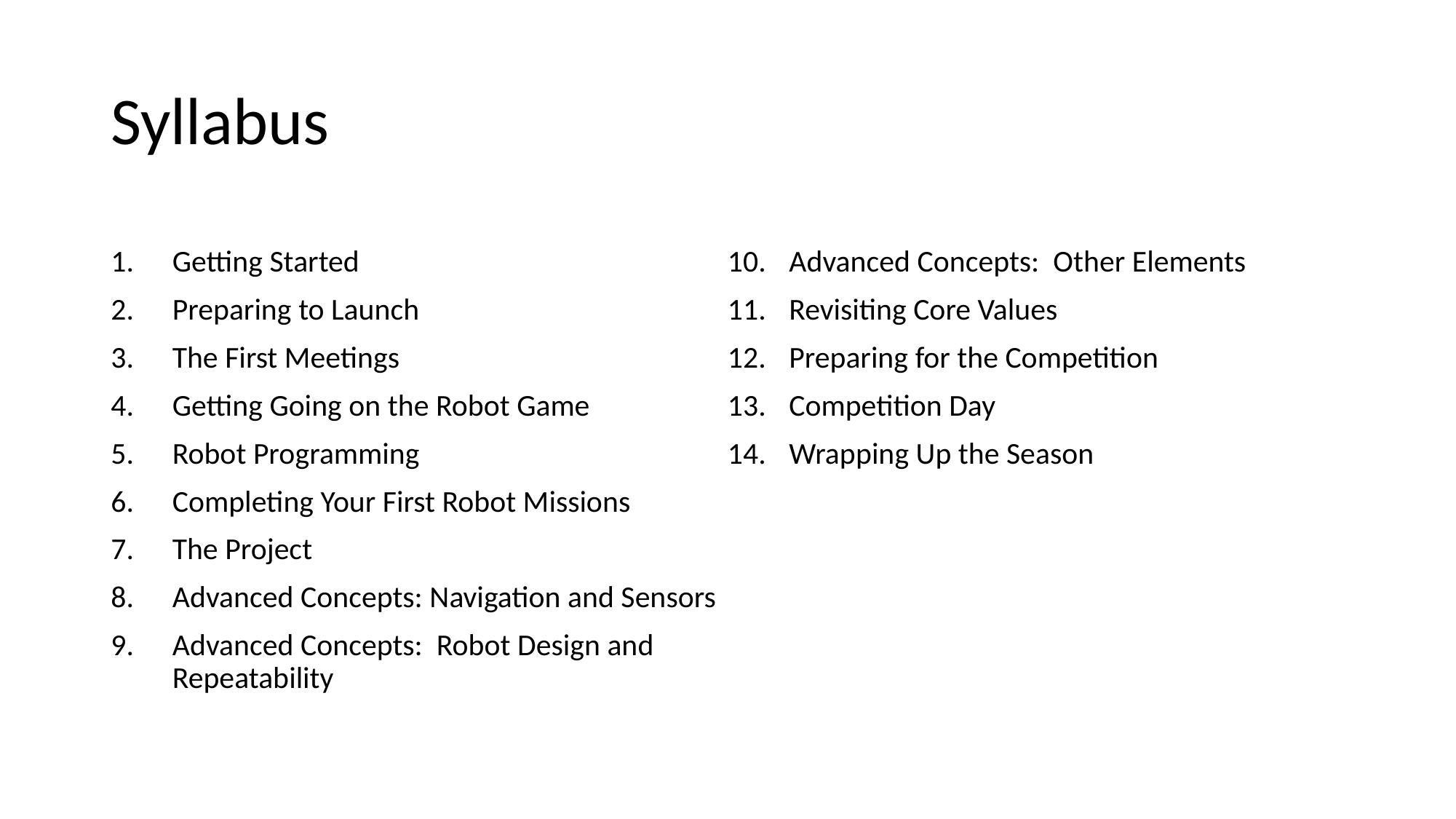

# Syllabus
Getting Started
Preparing to Launch
The First Meetings
Getting Going on the Robot Game
Robot Programming
Completing Your First Robot Missions
The Project
Advanced Concepts: Navigation and Sensors
Advanced Concepts:  Robot Design and Repeatability
Advanced Concepts:  Other Elements
Revisiting Core Values
Preparing for the Competition
Competition Day
Wrapping Up the Season